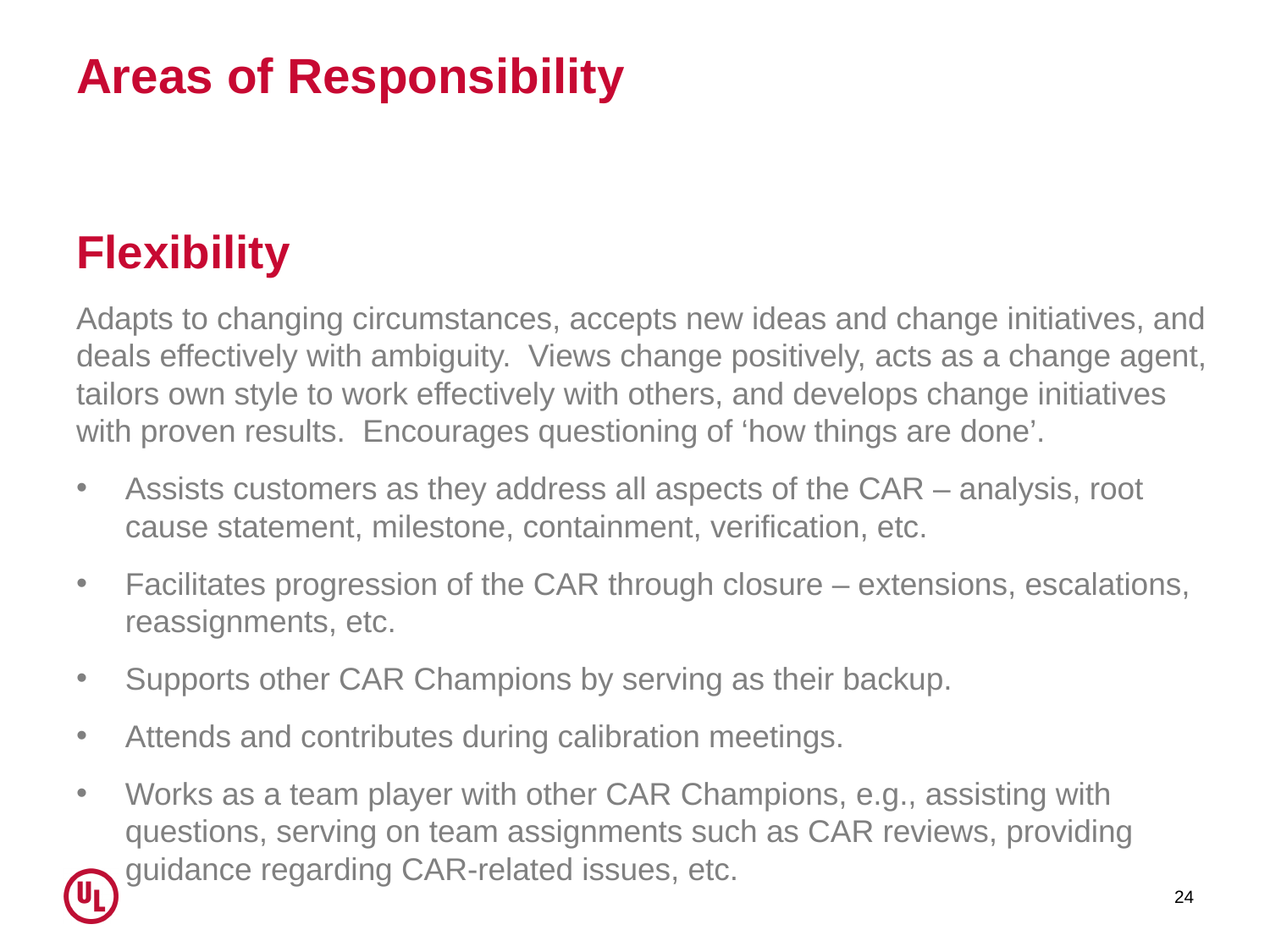

# Areas of Responsibility
Flexibility
Adapts to changing circumstances, accepts new ideas and change initiatives, and deals effectively with ambiguity.  Views change positively, acts as a change agent, tailors own style to work effectively with others, and develops change initiatives with proven results.  Encourages questioning of ‘how things are done’.
Assists customers as they address all aspects of the CAR – analysis, root cause statement, milestone, containment, verification, etc.
Facilitates progression of the CAR through closure – extensions, escalations, reassignments, etc.
Supports other CAR Champions by serving as their backup.
Attends and contributes during calibration meetings.
Works as a team player with other CAR Champions, e.g., assisting with questions, serving on team assignments such as CAR reviews, providing guidance regarding CAR-related issues, etc.
24